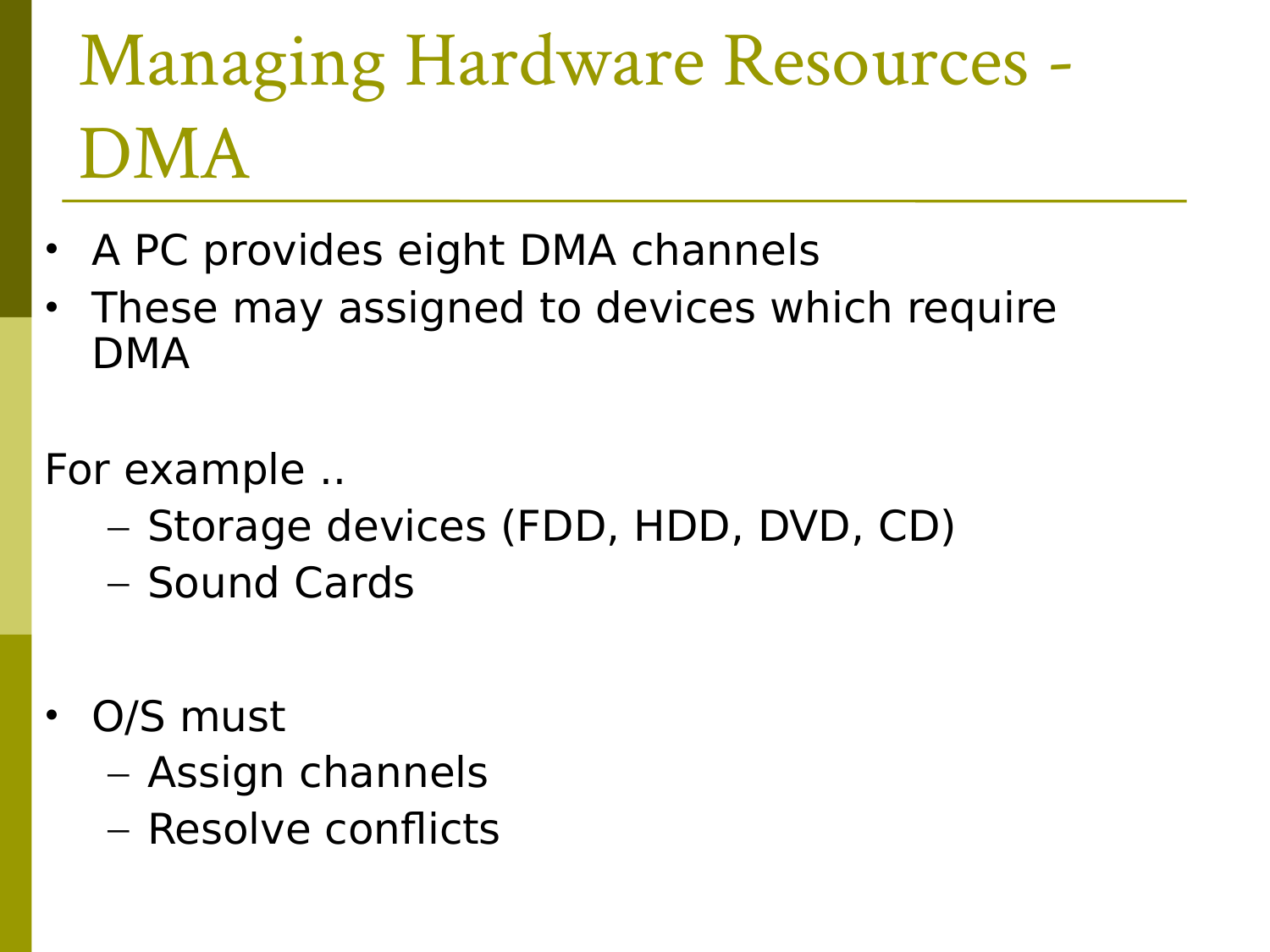

# Managing Hardware Resources - DMA
A PC provides eight DMA channels
These may assigned to devices which require DMA

For example ..
Storage devices (FDD, HDD, DVD, CD)
Sound Cards

O/S must
Assign channels
Resolve conflicts